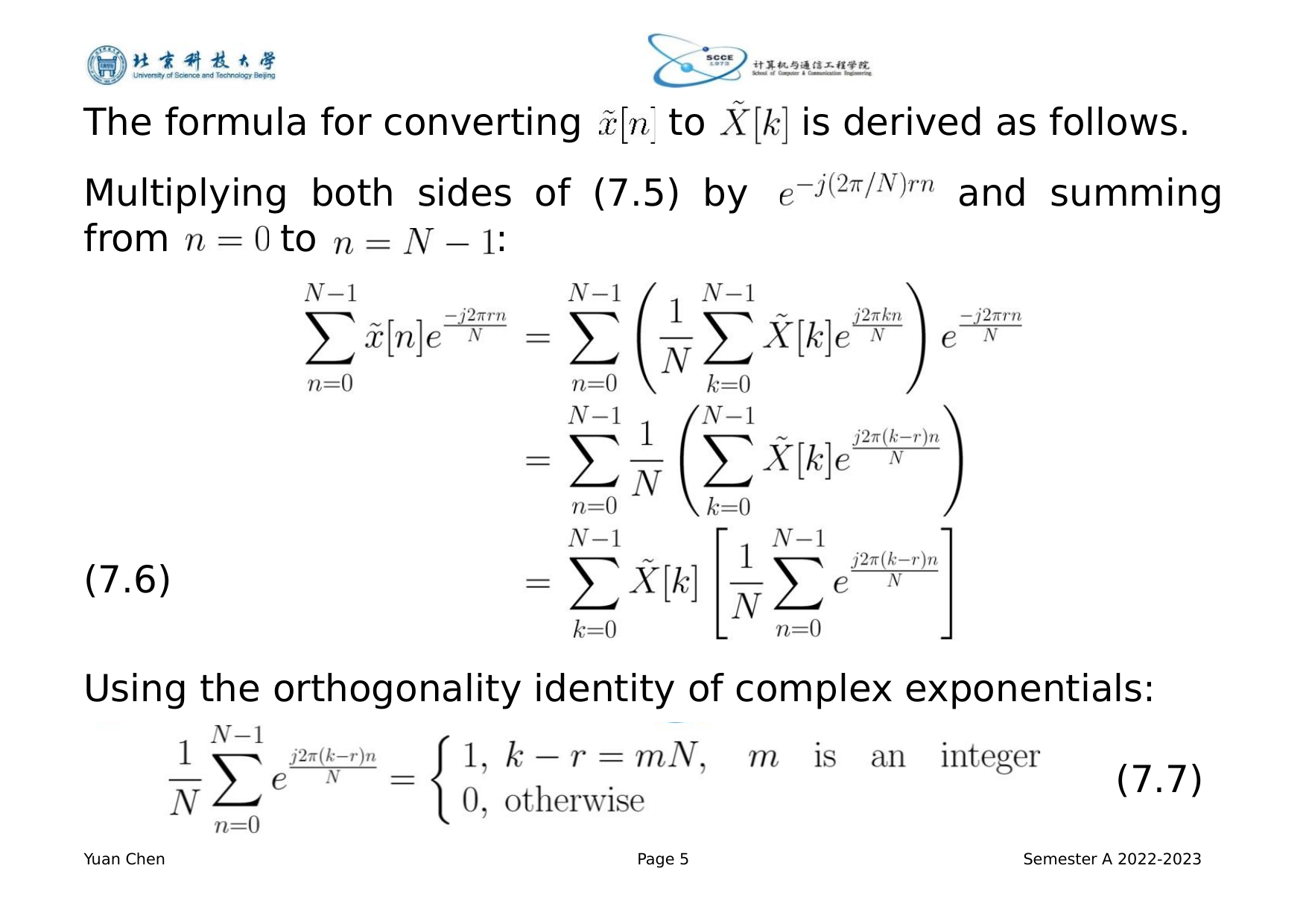

The formula for converting
to
is derived as follows.
and summing

Multiplying both sides of (7.5) by

from to
:

(7.6)
Using the orthogonality identity of complex exponentials:

(7.7)
(7.8)
Yuan Chen
Page 5
Semester A 2022-2023